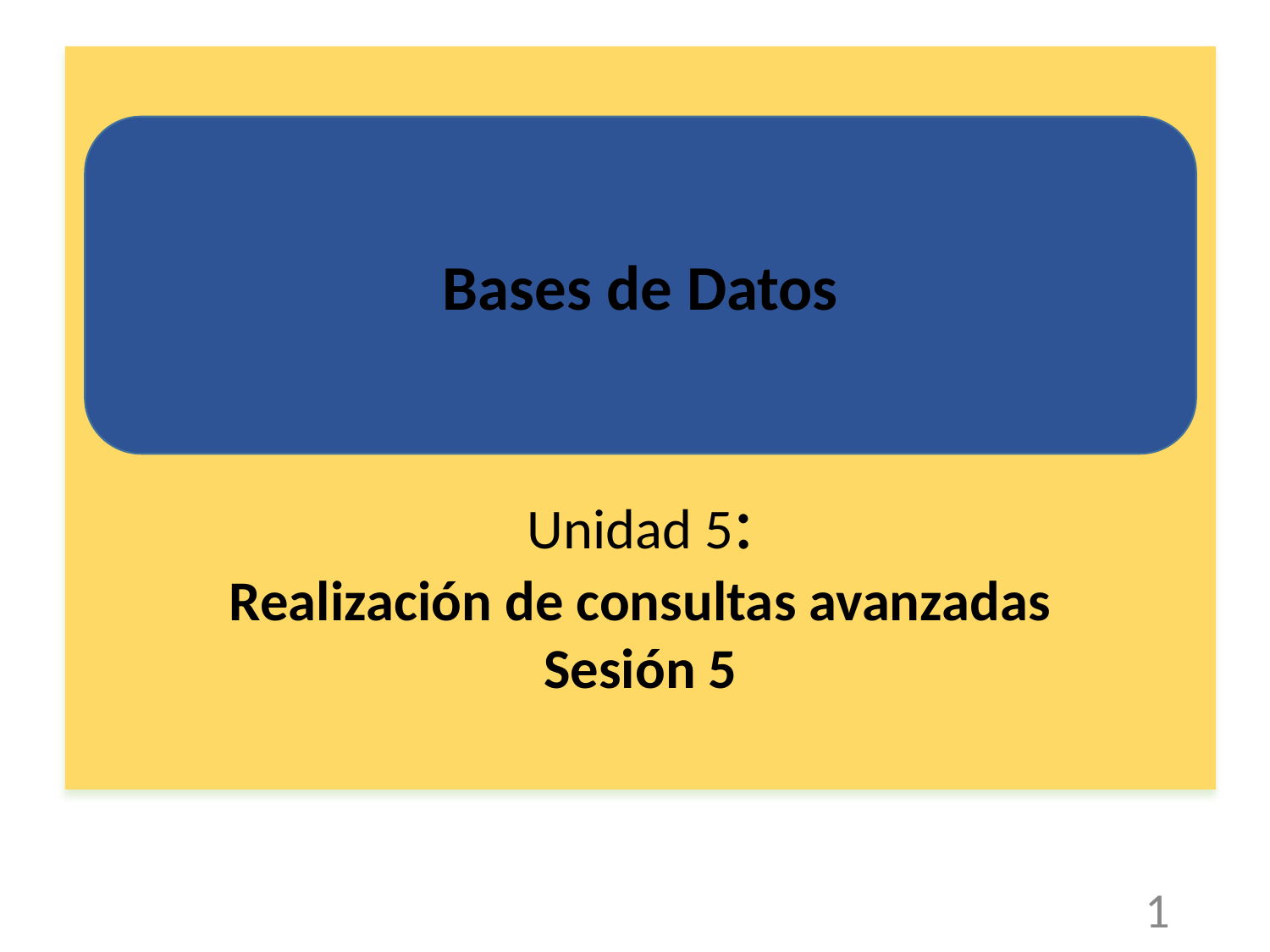

Unidad 5:
Realización de consultas avanzadas
Sesión 5

Bases de Datos
1